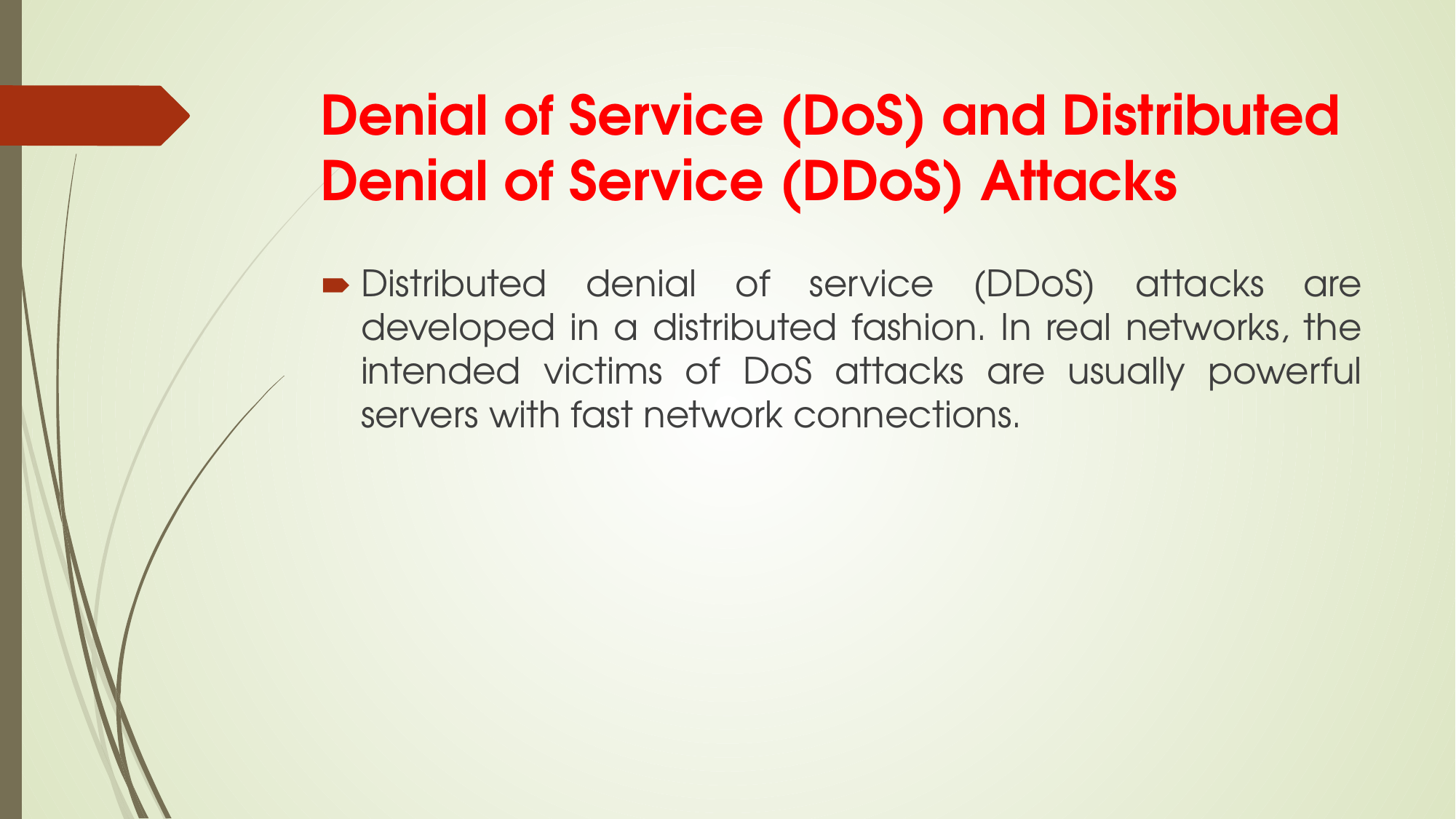

# Denial of Service (DoS) and Distributed Denial of Service (DDoS) Attacks
Distributed denial of service (DDoS) attacks are developed in a distributed fashion. In real networks, the intended victims of DoS attacks are usually powerful servers with fast network connections.